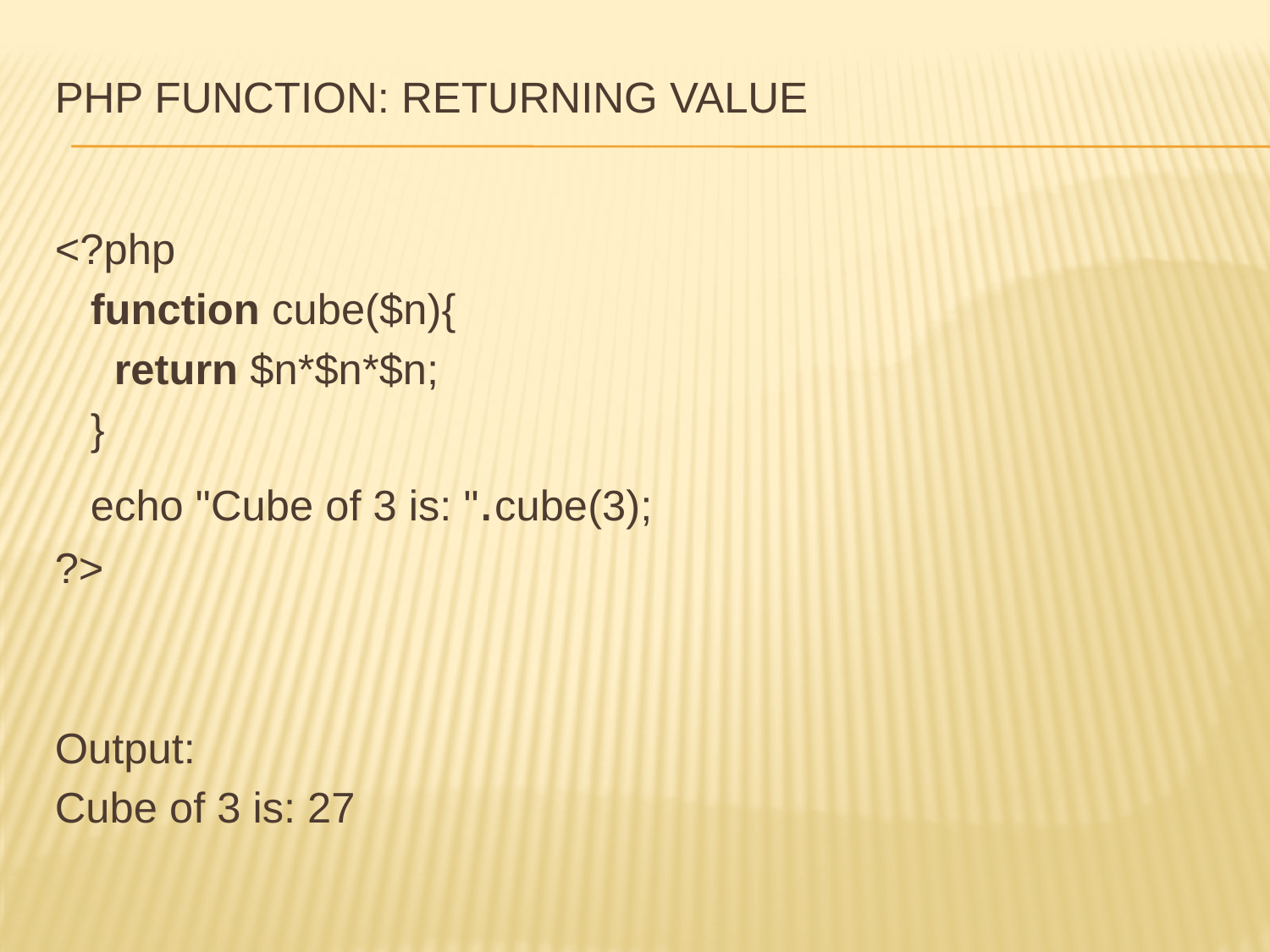

# PHP Function: Returning Value
<?php
   function cube($n){
     return $n*$n*$n;
   }
   echo "Cube of 3 is: ".cube(3);
?>

Output:
Cube of 3 is: 27